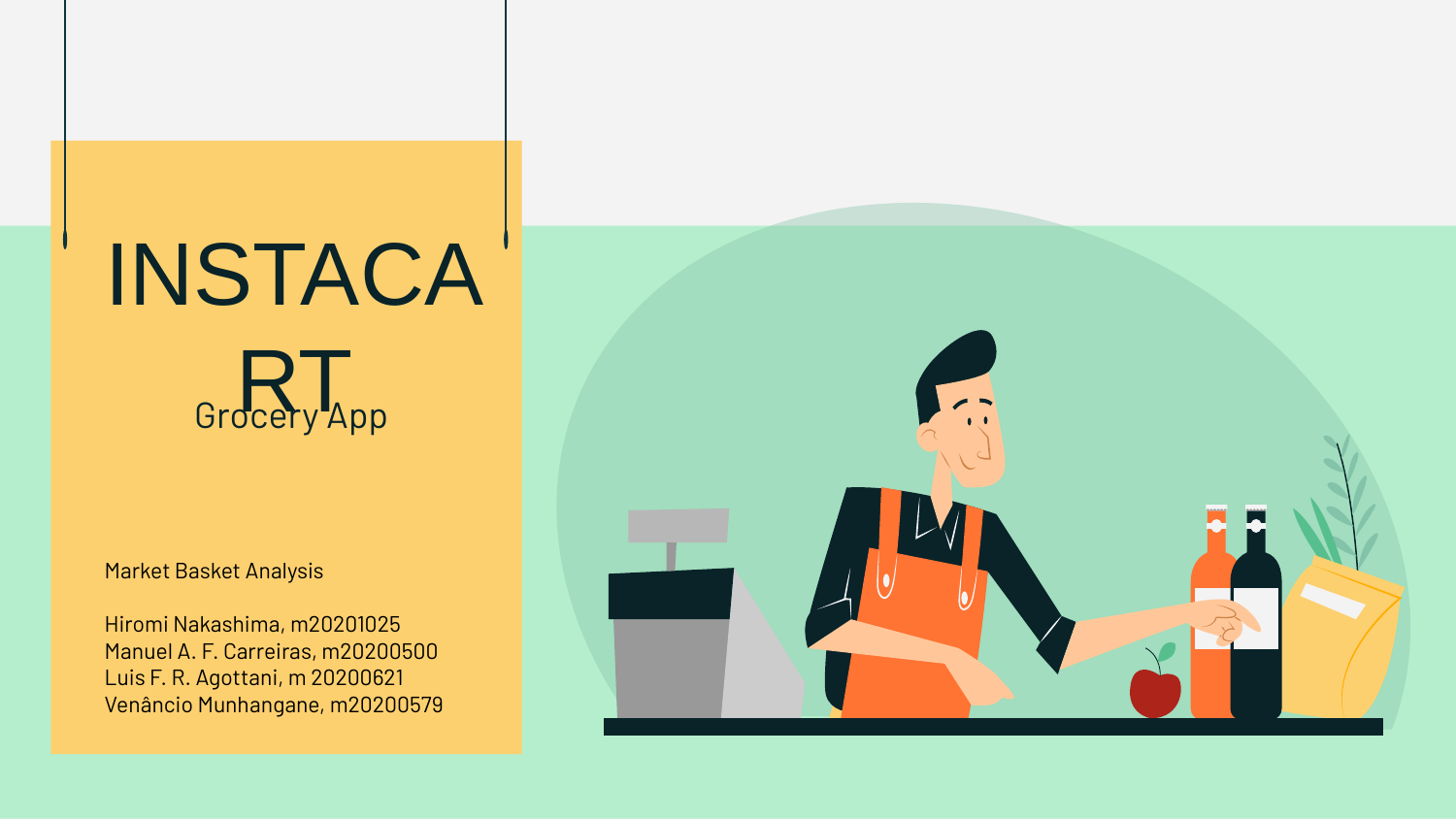

# INSTACART

Grocery App
Market Basket Analysis

Hiromi Nakashima, m20201025
Manuel A. F. Carreiras, m20200500
Luis F. R. Agottani, m 20200621
Venâncio Munhangane, m20200579